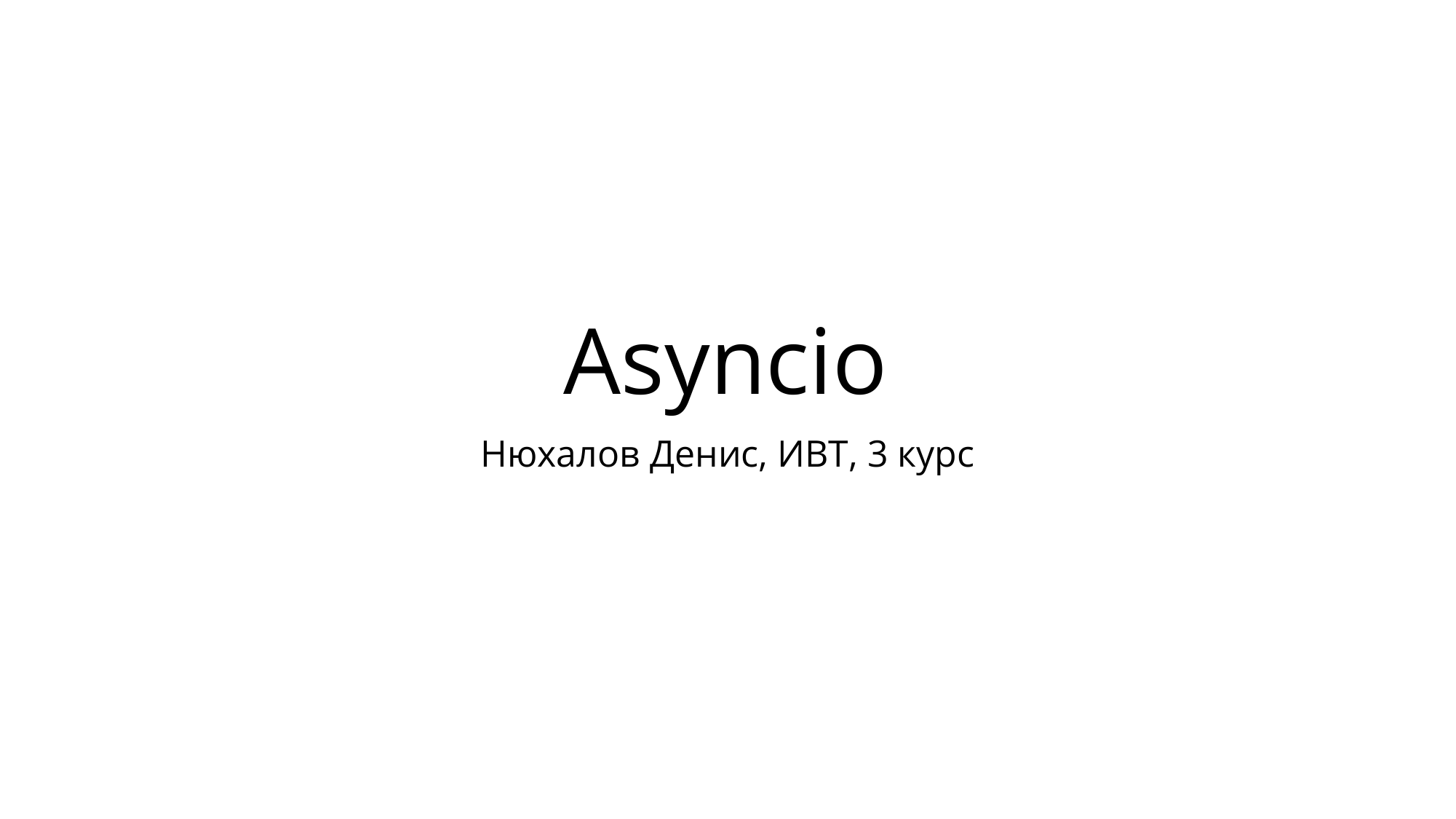

# Asyncio
Нюхалов Денис, ИВТ, 3 курс